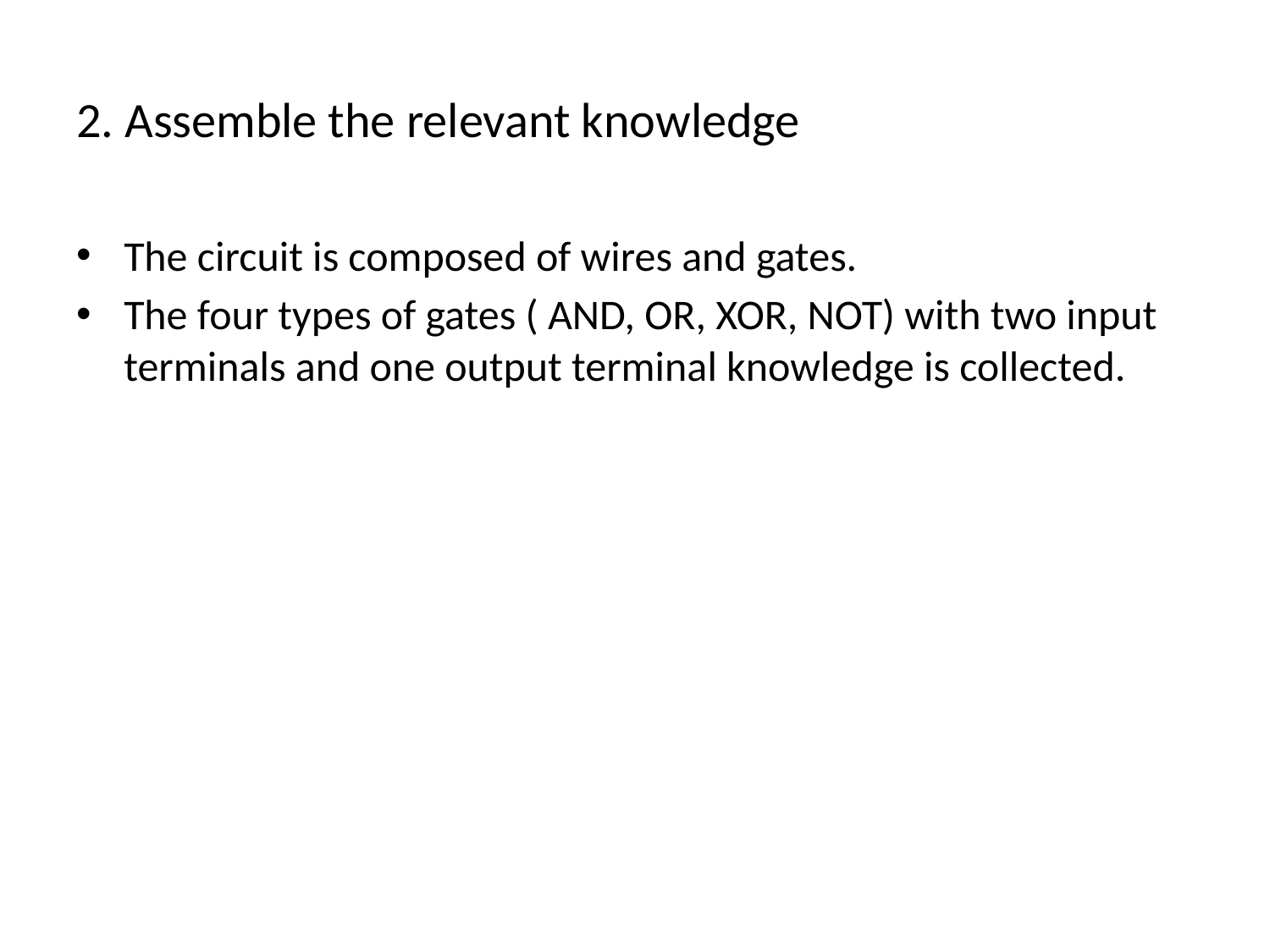

# 2. Assemble the relevant knowledge
The circuit is composed of wires and gates.
The four types of gates ( AND, OR, XOR, NOT) with two input terminals and one output terminal knowledge is collected.